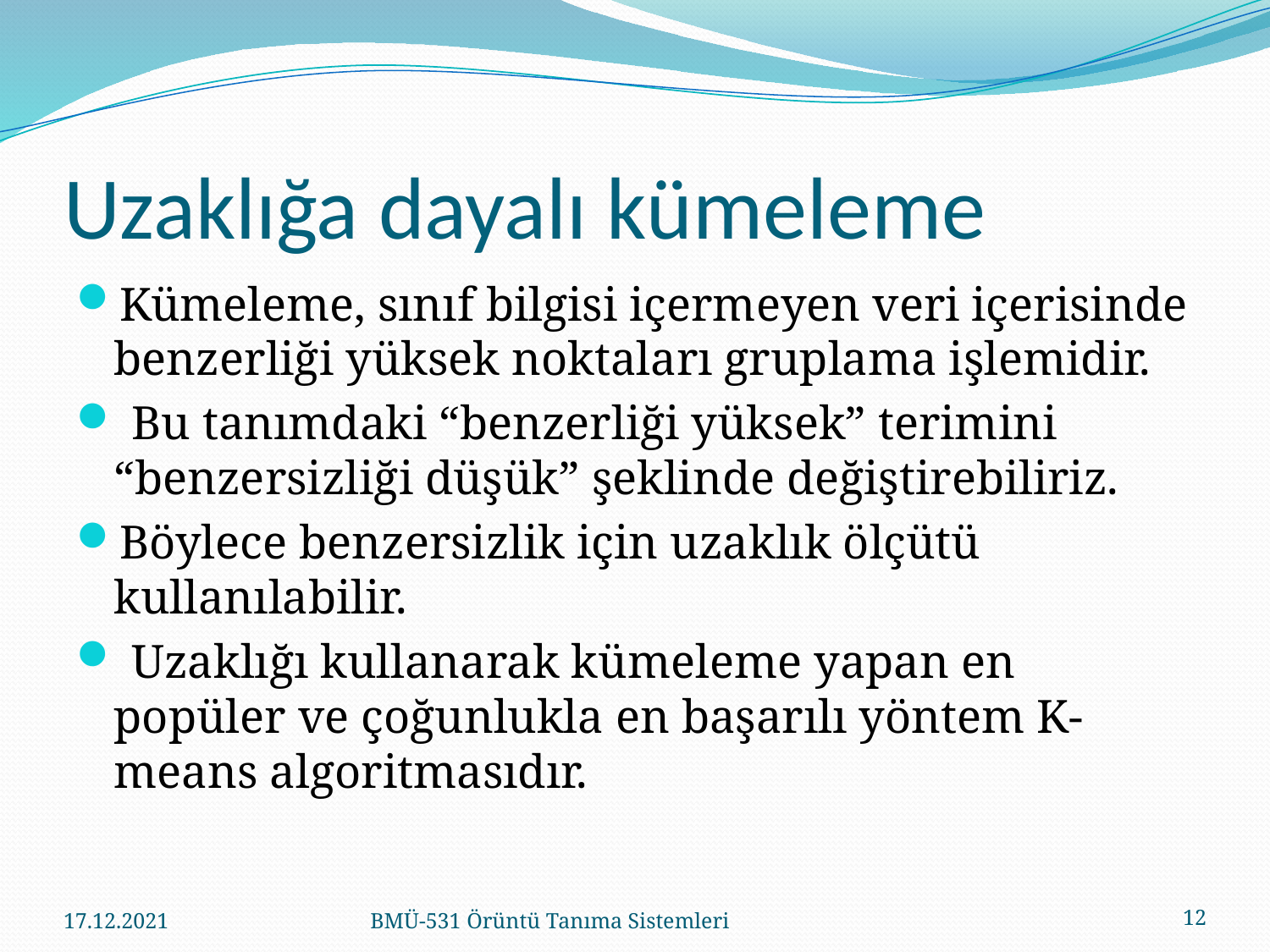

# Uzaklığa dayalı kümeleme
Kümeleme, sınıf bilgisi içermeyen veri içerisinde benzerliği yüksek noktaları gruplama işlemidir.
 Bu tanımdaki “benzerliği yüksek” terimini “benzersizliği düşük” şeklinde değiştirebiliriz.
Böylece benzersizlik için uzaklık ölçütü kullanılabilir.
 Uzaklığı kullanarak kümeleme yapan en popüler ve çoğunlukla en başarılı yöntem K- means algoritmasıdır.

17.12.2021
BMÜ-531 Örüntü Tanıma Sistemleri
12